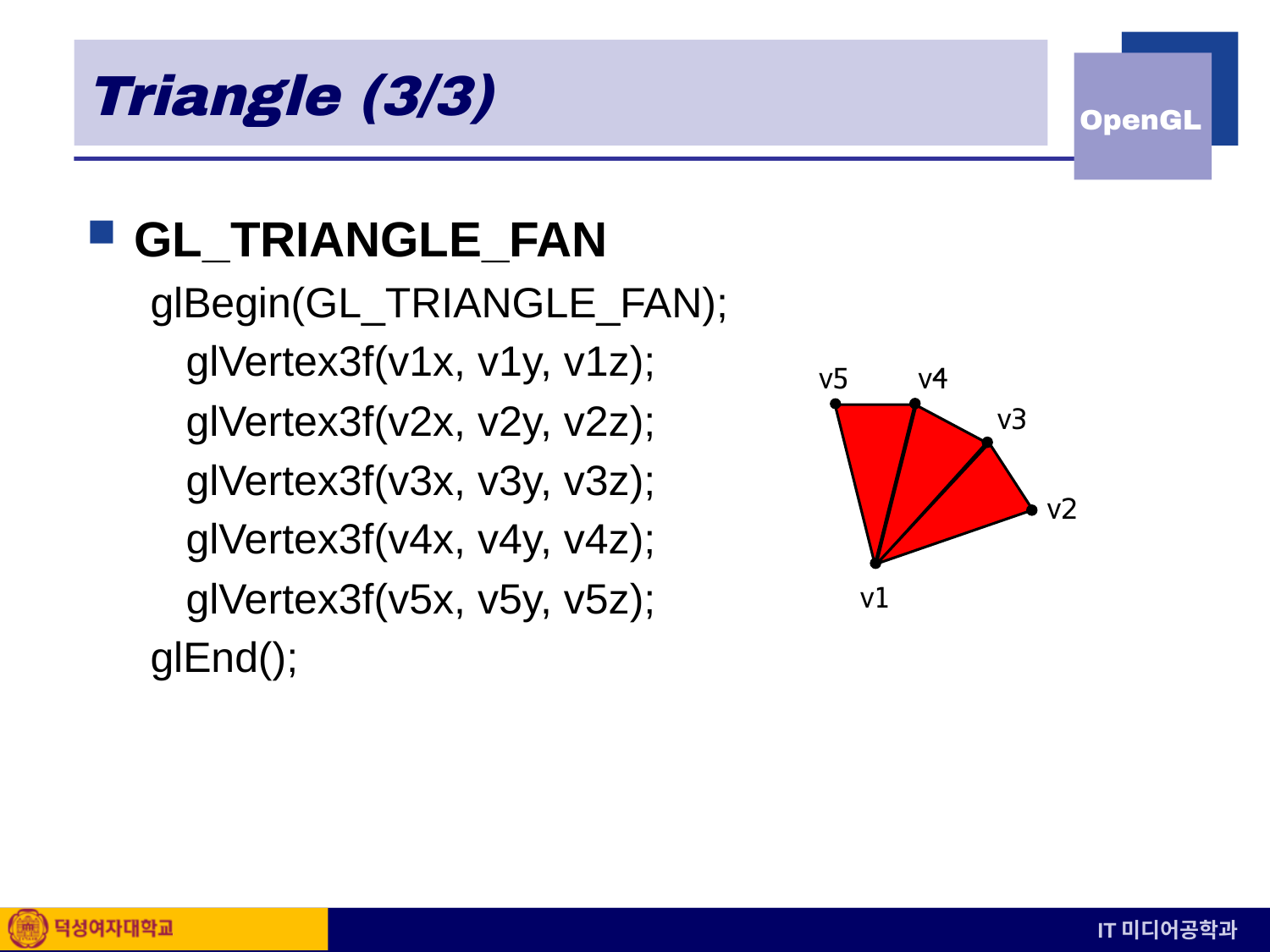

# Triangle (3/3)
GL_TRIANGLE_FAN
glBegin(GL_TRIANGLE_FAN);
   glVertex3f(v1x, v1y, v1z);
   glVertex3f(v2x, v2y, v2z);
   glVertex3f(v3x, v3y, v3z);
   glVertex3f(v4x, v4y, v4z);
   glVertex3f(v5x, v5y, v5z);
glEnd();
v5
v4
v3

v2

v1